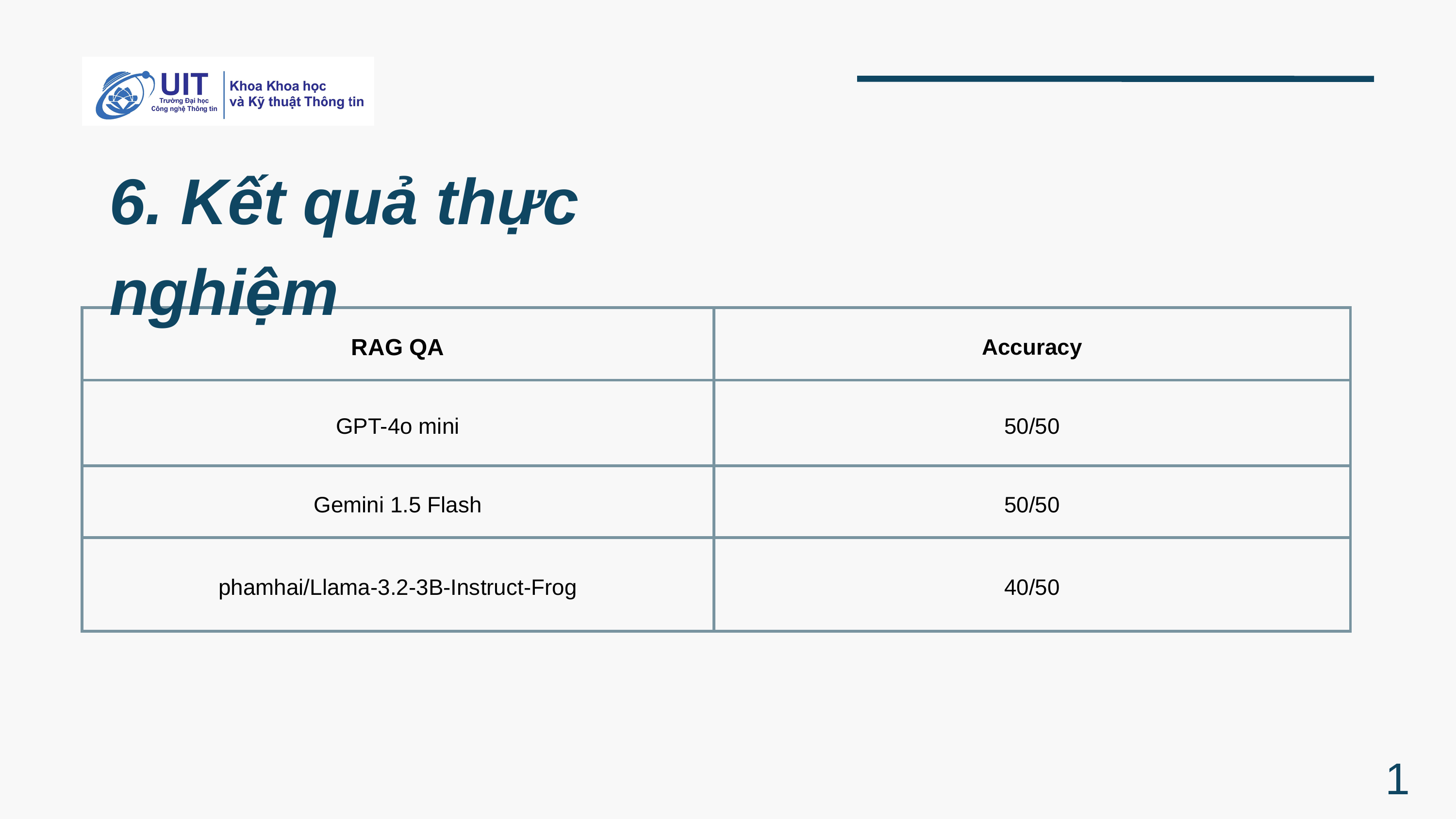

6. Kết quả thực nghiệm
| RAG QA | Accuracy |
| --- | --- |
| GPT-4o mini | 50/50 |
| Gemini 1.5 Flash | 50/50 |
| phamhai/Llama-3.2-3B-Instruct-Frog | 40/50 |
11